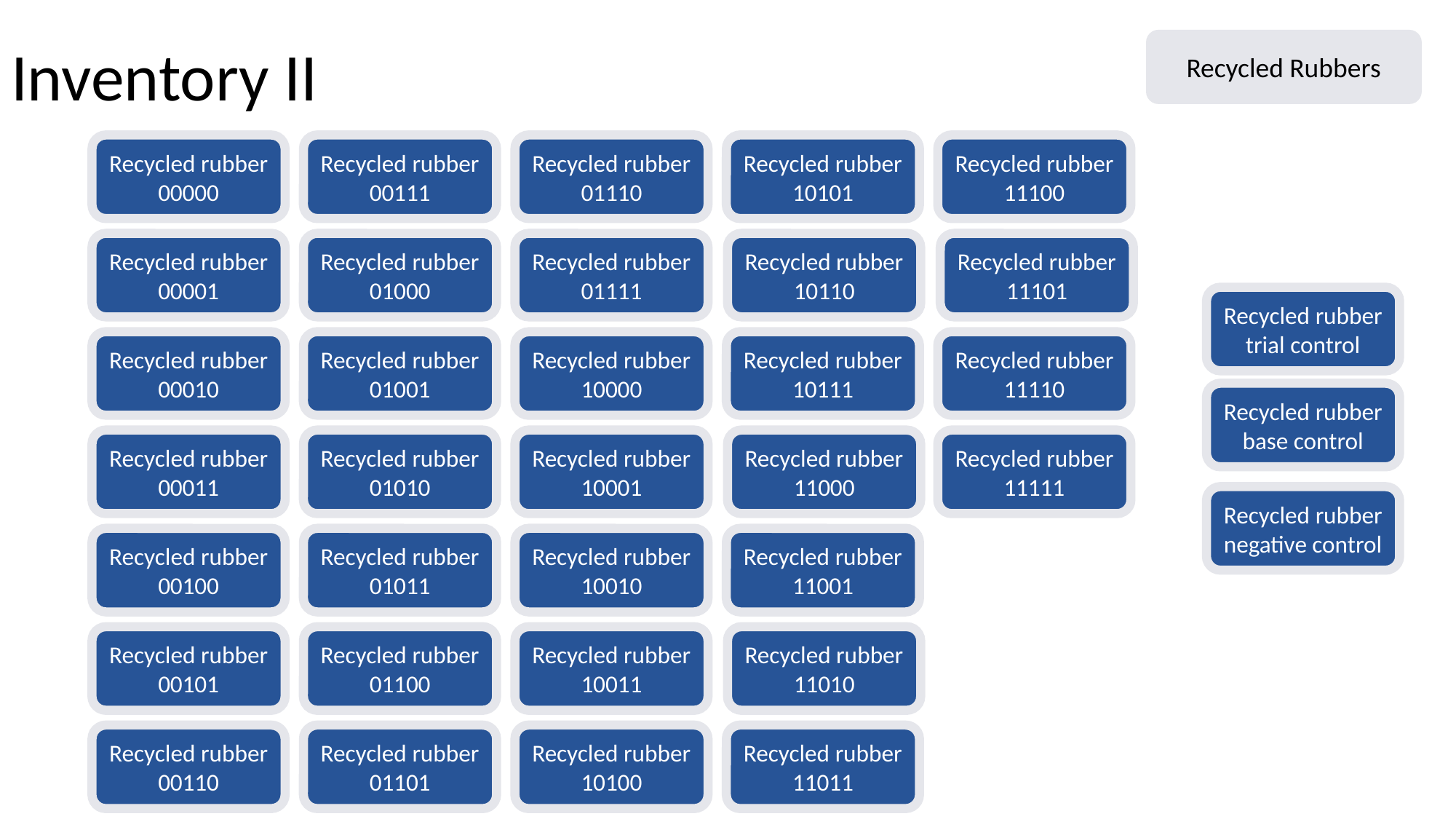

# Inventory II
Recycled Rubbers
Recycled rubber 10101
Recycled rubber 11100
Recycled rubber 00000
Recycled rubber 00111
Recycled rubber 01110
Recycled rubber 10110
Recycled rubber 11101
Recycled rubber 00001
Recycled rubber 01000
Recycled rubber 01111
Recycled rubber trial control
Recycled rubber 01001
Recycled rubber 10111
Recycled rubber 11110
Recycled rubber 00010
Recycled rubber 10000
Recycled rubber base control
Recycled rubber 01010
Recycled rubber 10001
Recycled rubber 11000
Recycled rubber 11111
Recycled rubber 00011
Recycled rubber negative control
Recycled rubber 01011
Recycled rubber 10010
Recycled rubber 11001
Recycled rubber 00100
Recycled rubber 11010
Recycled rubber 10011
Recycled rubber 01100
Recycled rubber 00101
Recycled rubber 10100
Recycled rubber 11011
Recycled rubber 00110
Recycled rubber 01101